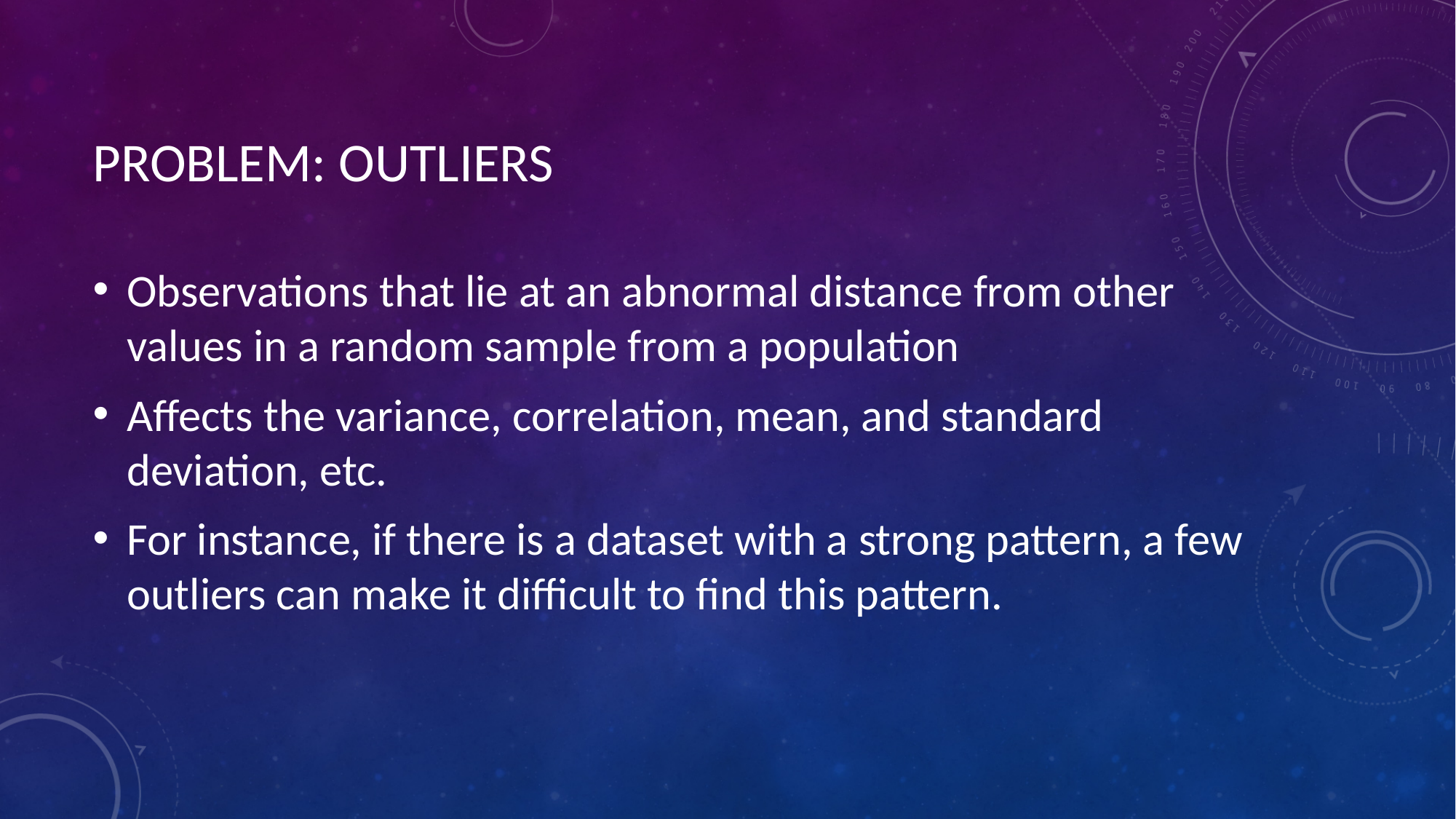

# Problem: Outliers
Observations that lie at an abnormal distance from other values in a random sample from a population
Affects the variance, correlation, mean, and standard deviation, etc.
For instance, if there is a dataset with a strong pattern, a few outliers can make it difficult to find this pattern.